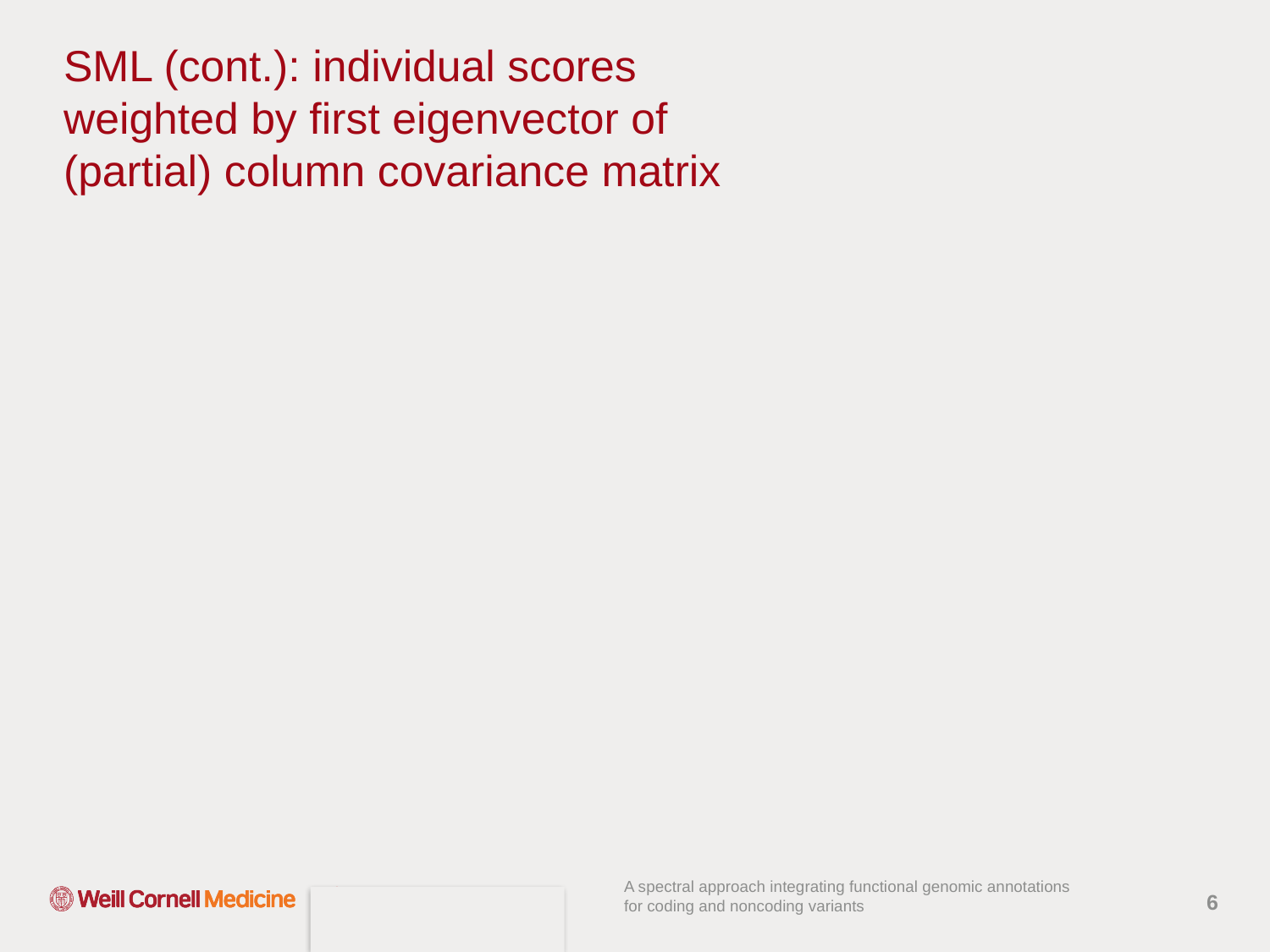

# SML (cont.): individual scores weighted by first eigenvector of (partial) column covariance matrix

6